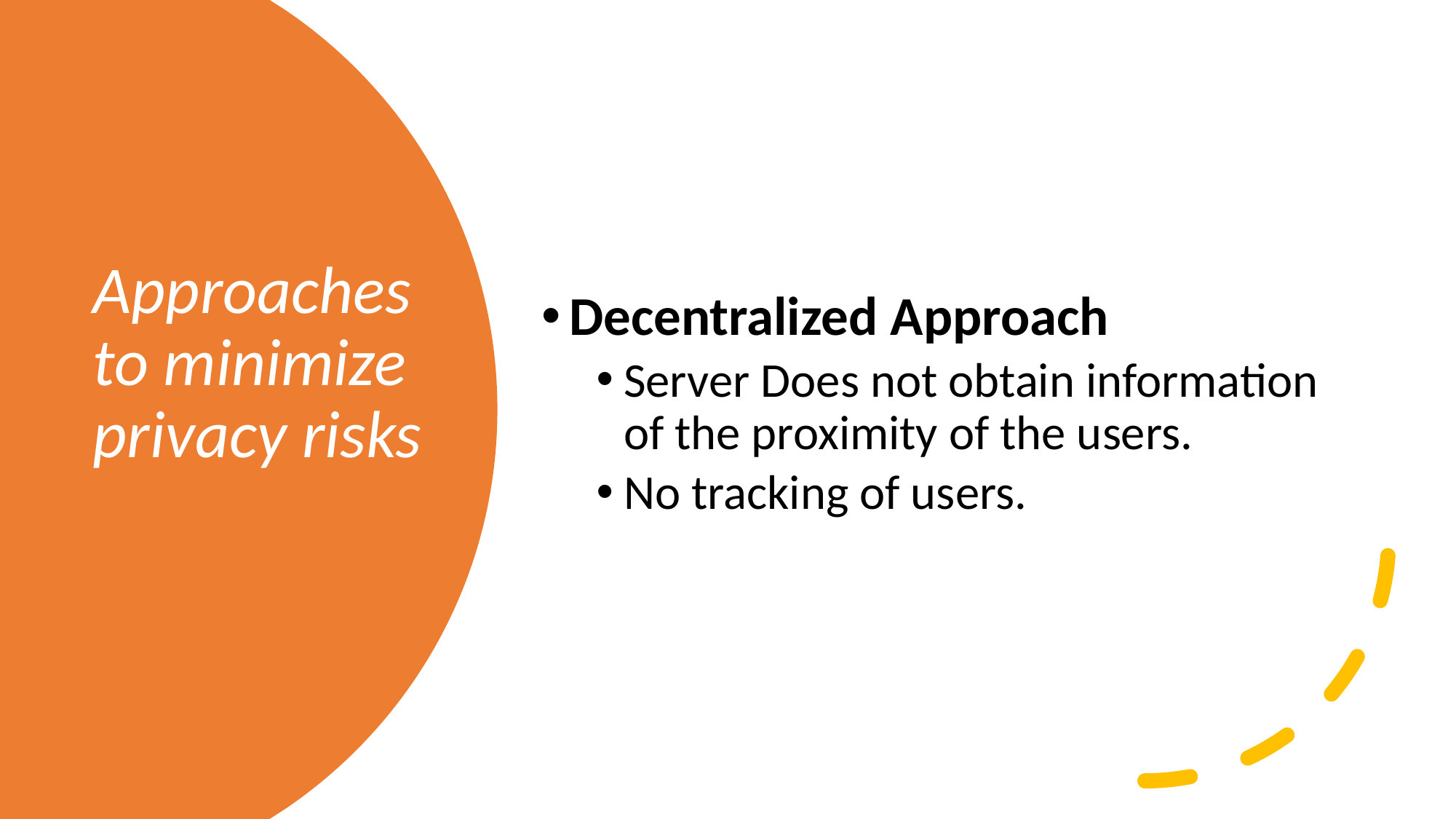

Decentralized Approach
Server Does not obtain information of the proximity of the users.
No tracking of users.
# Approaches to minimize privacy risks